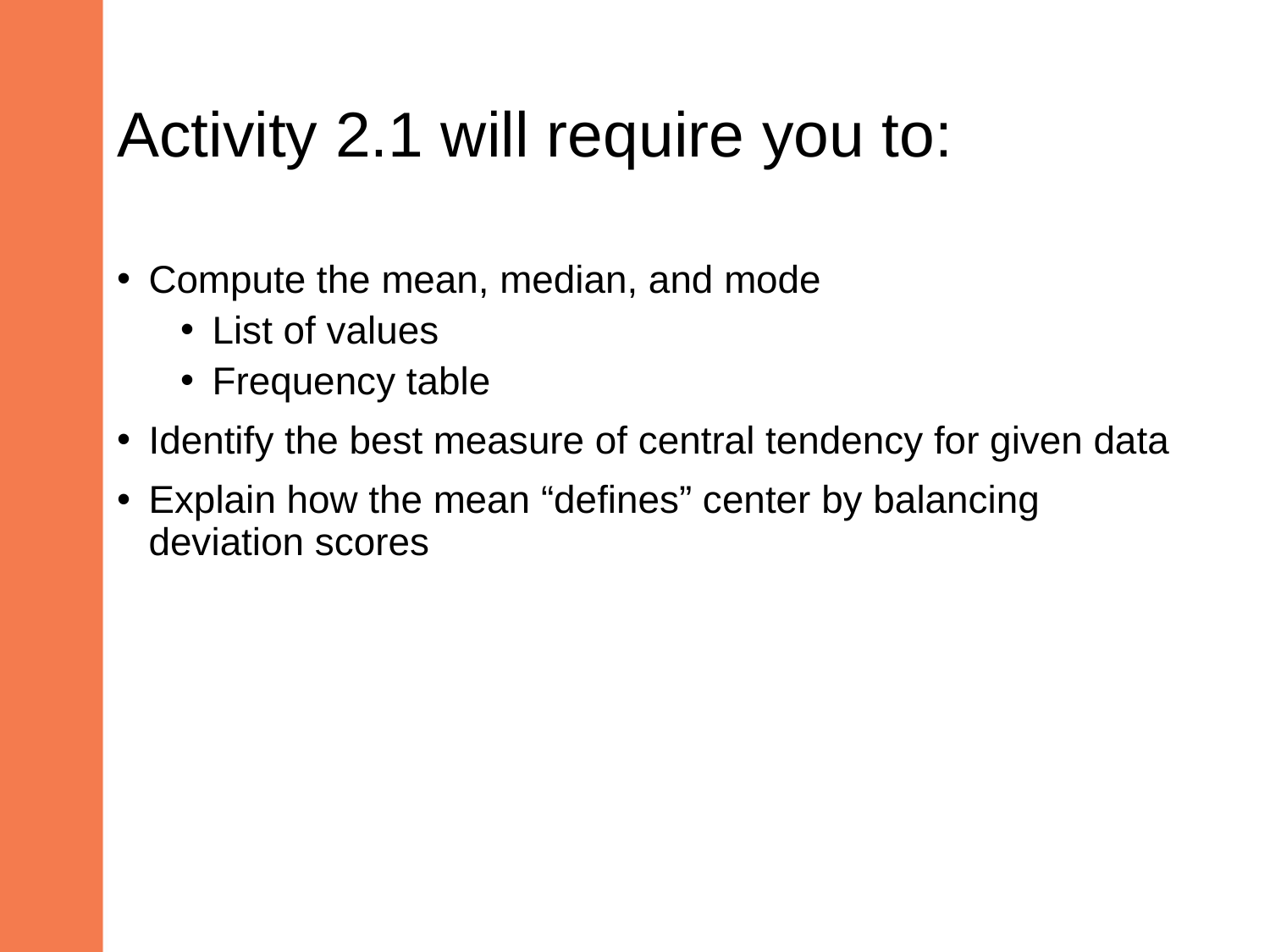

# Activity 2.1 will require you to:
Compute the mean, median, and mode
List of values
Frequency table
Identify the best measure of central tendency for given data
Explain how the mean “defines” center by balancing deviation scores